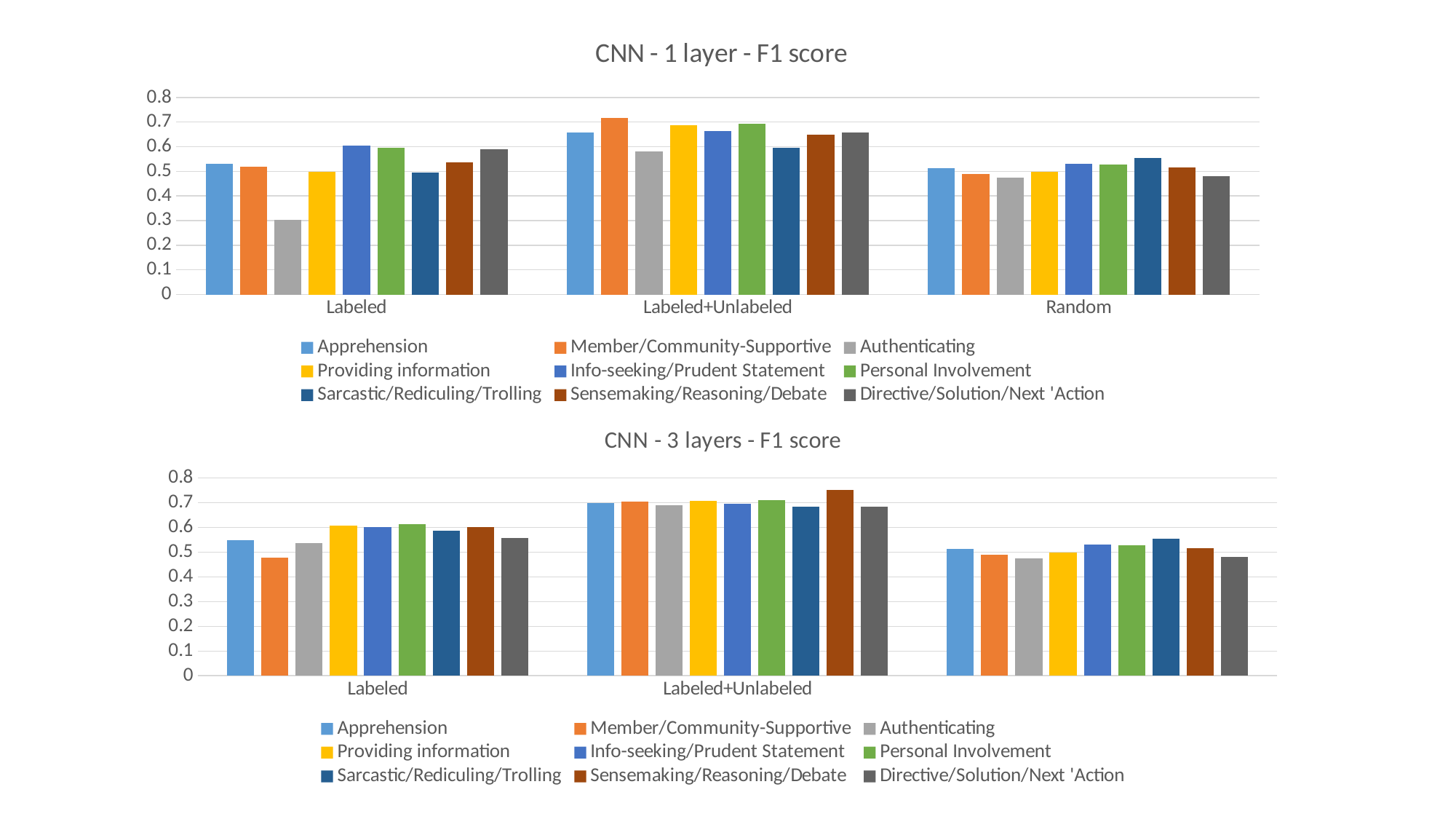

### Chart: CNN - 1 layer - F1 score

| Category | Apprehension | Member/Community-Supportive | Authenticating | Providing information | Info-seeking/Prudent Statement | Personal Involvement | Sarcastic/Rediculing/Trolling | Sensemaking/Reasoning/Debate | Directive/Solution/Next 'Action |
|---|---|---|---|---|---|---|---|---|---|
| Labeled | 0.53144075540664 | 0.518977046462063 | 0.302855501923137 | 0.498621374425619 | 0.604514198509804 | 0.594795180465731 | 0.495682103965686 | 0.537544235188295 | 0.589228324074643 |
| Labeled+Unlabeled | 0.658809523809523 | 0.717913583630218 | 0.582343319559228 | 0.688382193268186 | 0.664215686274509 | 0.693302891933028 | 0.59443052074631 | 0.649653825670158 | 0.658535682558483 |
| Random | 0.513264765466729 | 0.490228260943681 | 0.475958519144667 | 0.499110366512263 | 0.529849046655063 | 0.527783663120668 | 0.555048738951178 | 0.51571543999188 | 0.480677866582979 |

### Chart: CNN - 3 layers - F1 score

| Category | Apprehension | Member/Community-Supportive | Authenticating | Providing information | Info-seeking/Prudent Statement | Personal Involvement | Sarcastic/Rediculing/Trolling | Sensemaking/Reasoning/Debate | Directive/Solution/Next 'Action |
|---|---|---|---|---|---|---|---|---|---|
| Labeled | 0.549243783111437 | 0.478875405024128 | 0.53660216477963 | 0.60736498132465 | 0.602026189036064 | 0.614790458617259 | 0.586423598526539 | 0.602065407071096 | 0.55698151192888 |
| Labeled+Unlabeled | 0.698178455848358 | 0.7033691814676 | 0.688560609972289 | 0.708124946323628 | 0.696078082478543 | 0.710380812843968 | 0.683633210057051 | 0.751594160369745 | 0.682707031486986 |